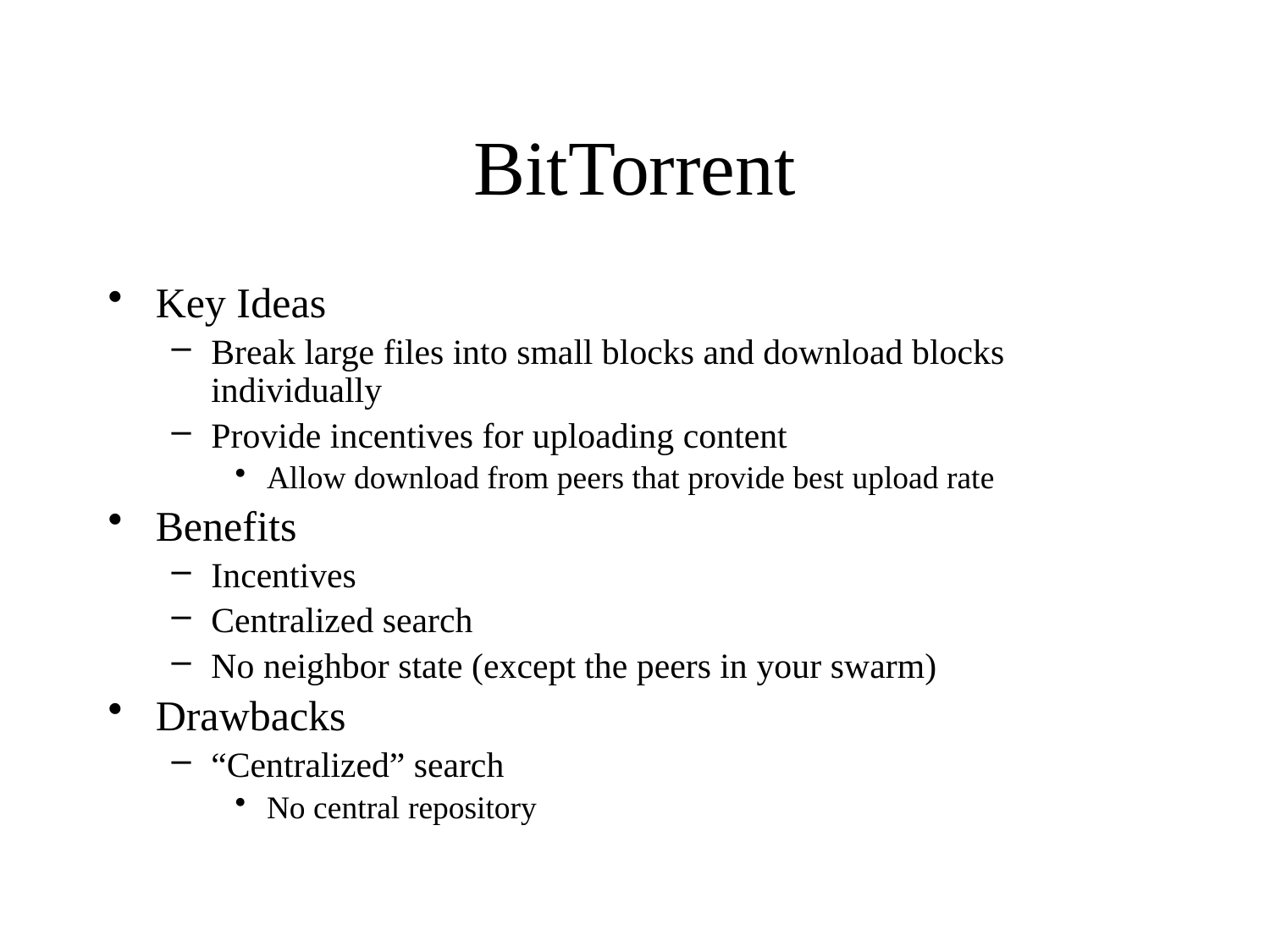

# BitTorrent
Key Ideas
Break large files into small blocks and download blocks individually
Provide incentives for uploading content
Allow download from peers that provide best upload rate
Benefits
Incentives
Centralized search
No neighbor state (except the peers in your swarm)
Drawbacks
“Centralized” search
No central repository